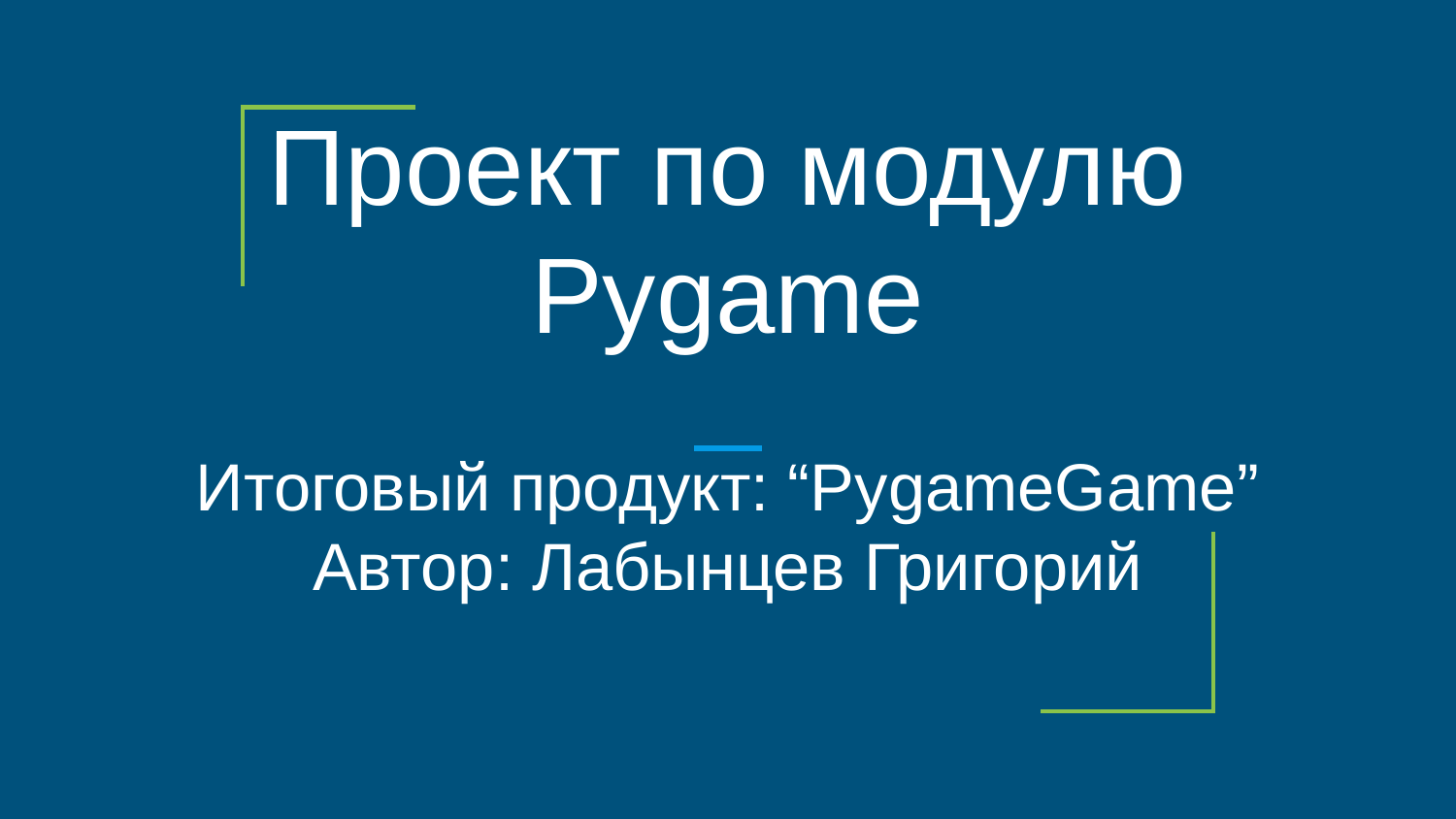

# Проект по модулю Pygame
Итоговый продукт: “PygameGame”
Автор: Лабынцев Григорий